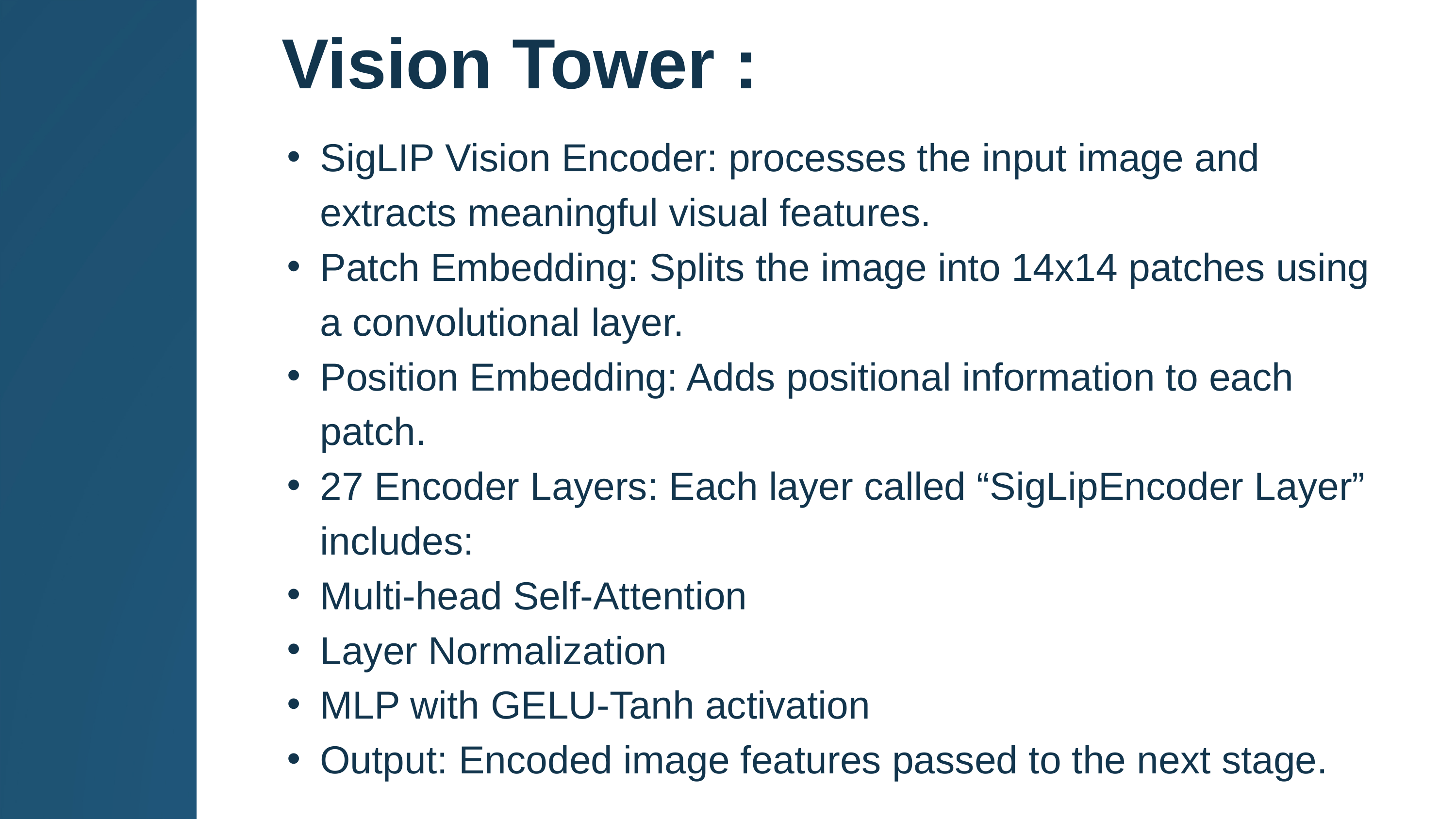

Vision Tower :

SigLIP Vision Encoder: processes the input image and extracts meaningful visual features.
Patch Embedding: Splits the image into 14x14 patches using a convolutional layer.
Position Embedding: Adds positional information to each patch.
27 Encoder Layers: Each layer called “SigLipEncoder Layer” includes:
Multi-head Self-Attention
Layer Normalization
MLP with GELU-Tanh activation
Output: Encoded image features passed to the next stage.